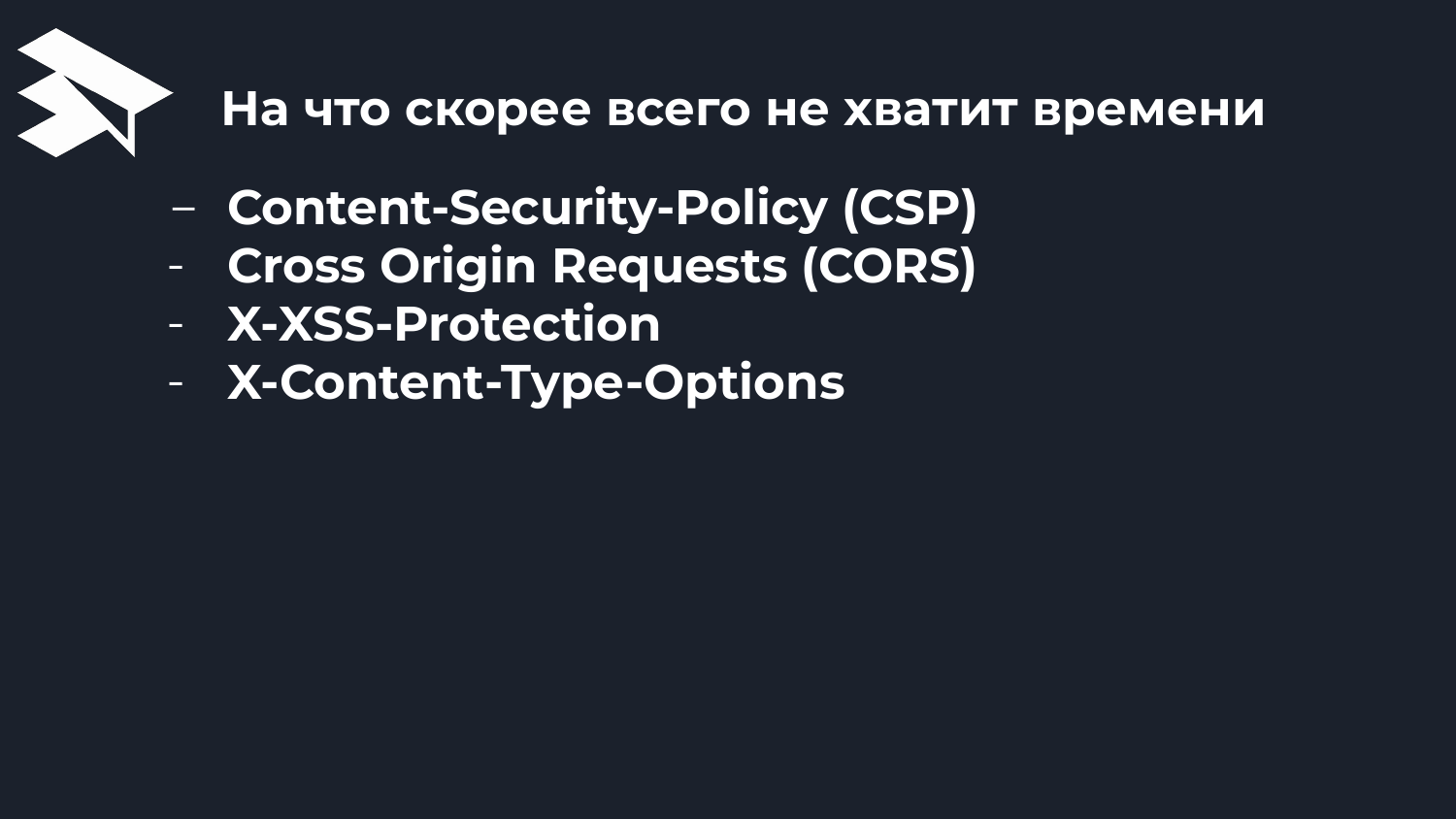

# На что скорее всего не хватит времени
Content-Security-Policy (CSP)
Cross Origin Requests (CORS)
X-XSS-Protection
X-Content-Type-Options